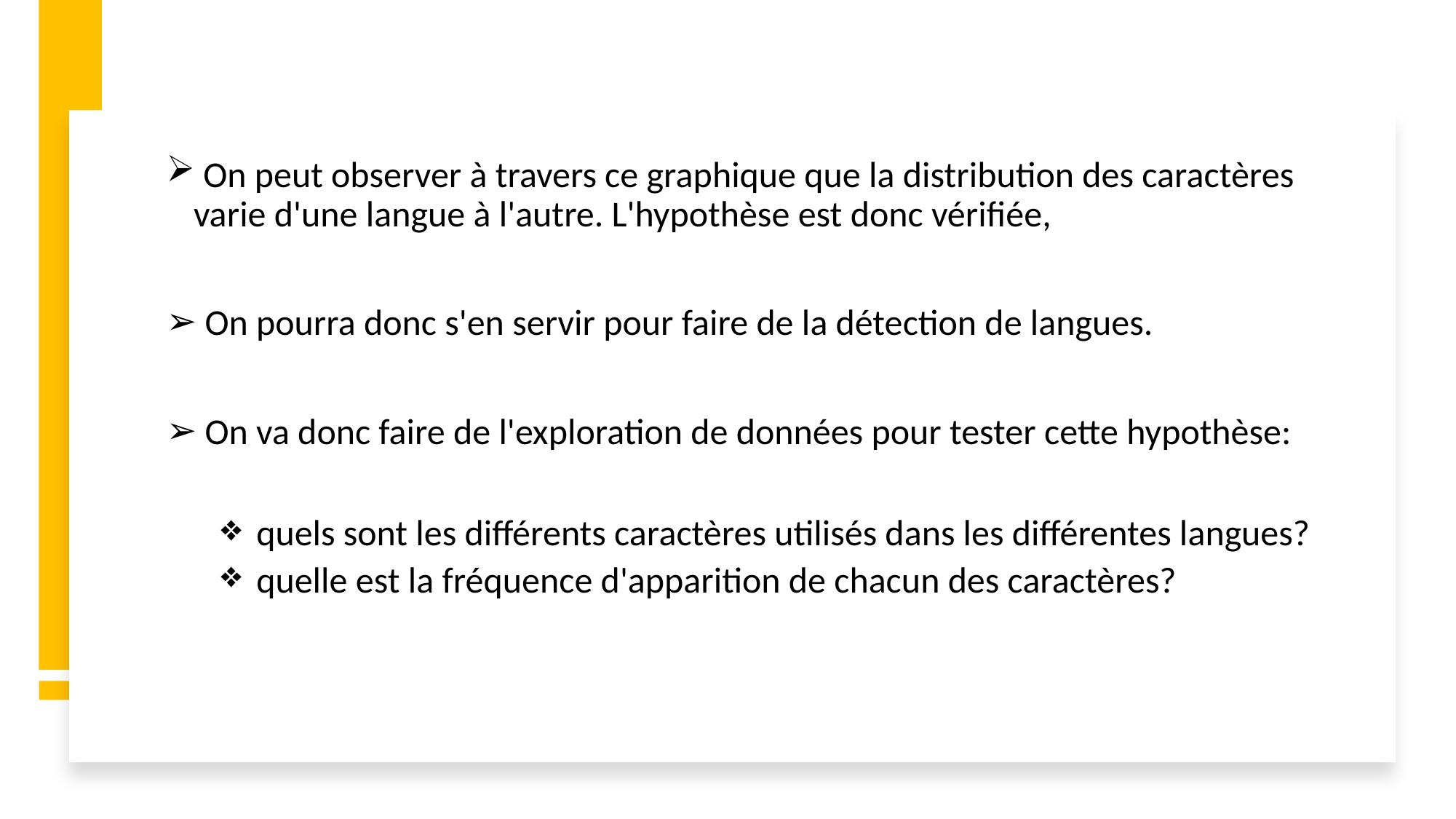

On peut observer à travers ce graphique que la distribution des caractères varie d'une langue à l'autre. L'hypothèse est donc vérifiée,

 On pourra donc s'en servir pour faire de la détection de langues.

 On va donc faire de l'exploration de données pour tester cette hypothèse:

 quels sont les différents caractères utilisés dans les différentes langues?
 quelle est la fréquence d'apparition de chacun des caractères?